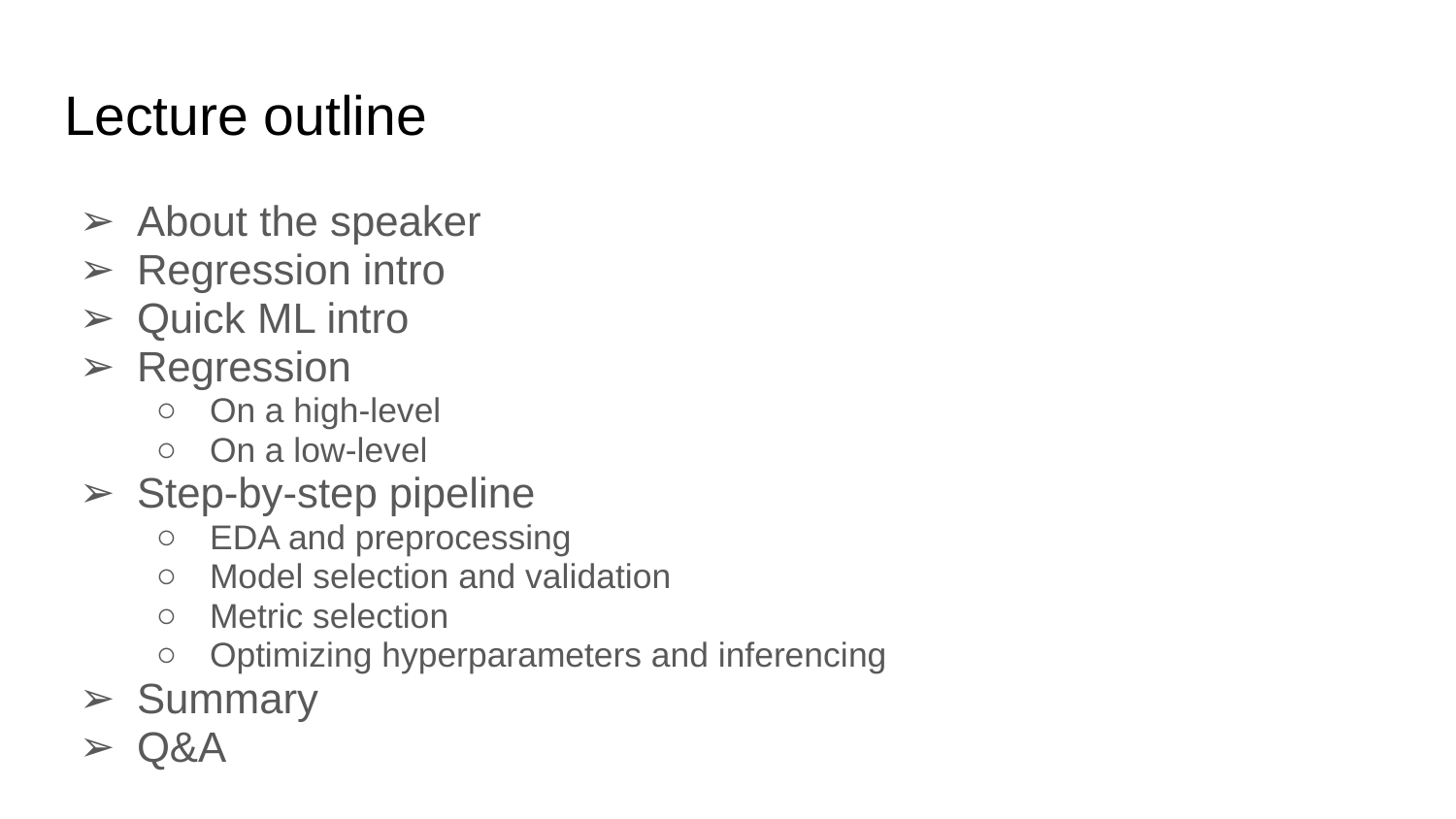

# Lecture outline
About the speaker
Regression intro
Quick ML intro
Regression
On a high-level
On a low-level
Step-by-step pipeline
EDA and preprocessing
Model selection and validation
Metric selection
Optimizing hyperparameters and inferencing
Summary
Q&A